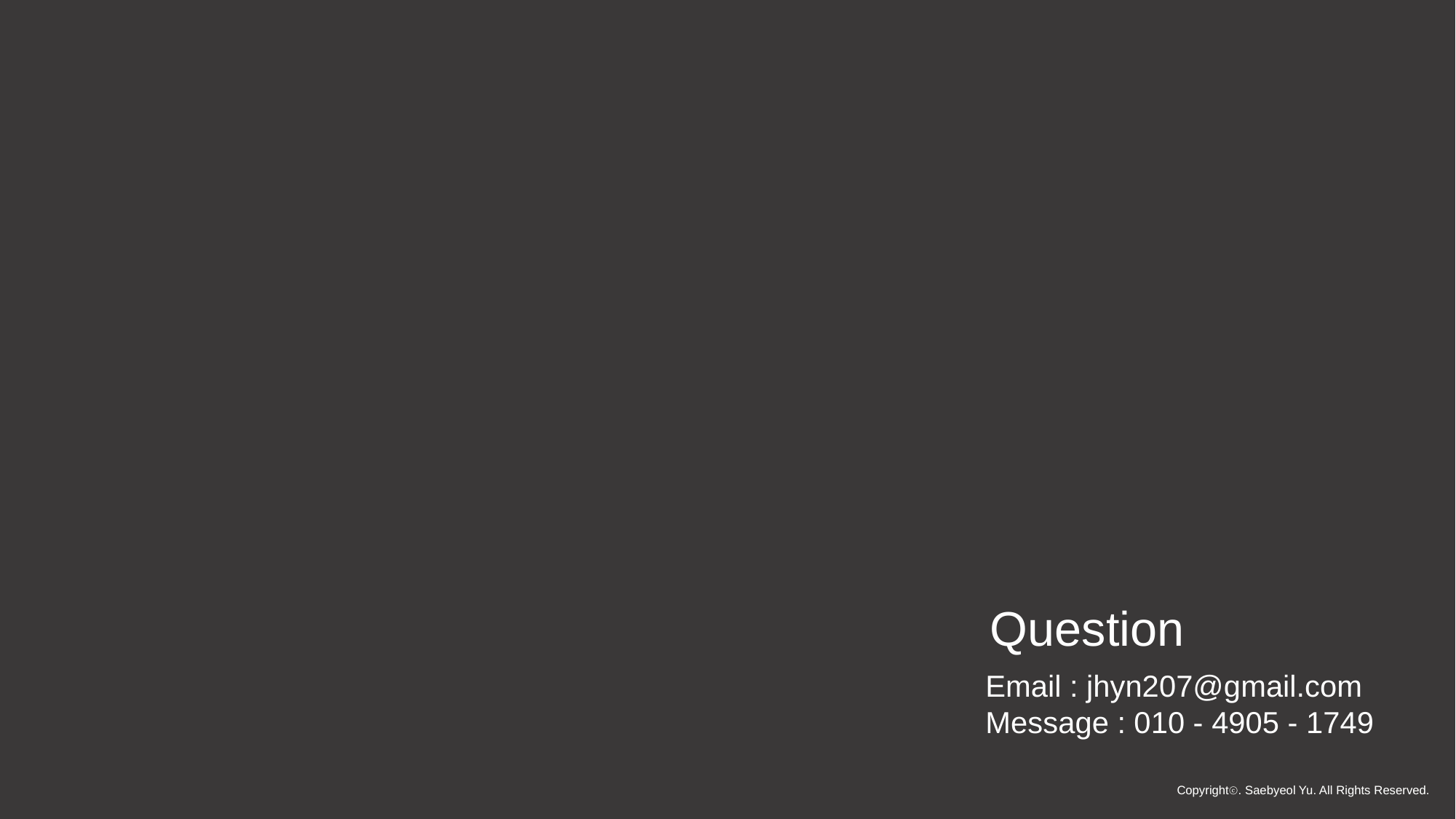

Question
Email : jhyn207@gmail.com
Message : 010 - 4905 - 1749
Copyrightⓒ. Saebyeol Yu. All Rights Reserved.